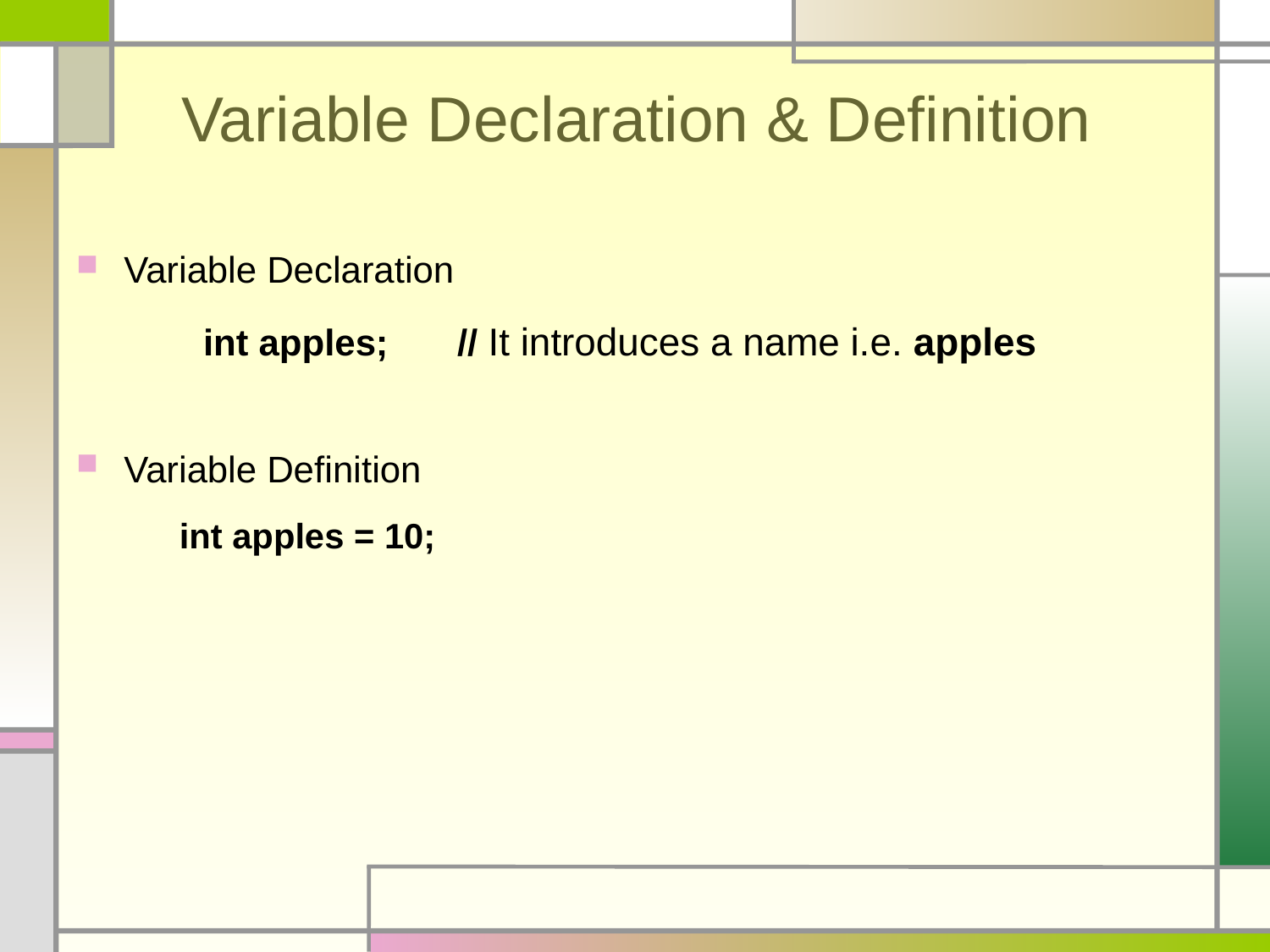

# Variable Declaration & Definition
Variable Declaration
	int apples;	// It introduces a name i.e. apples

Variable Definition
	int apples = 10;